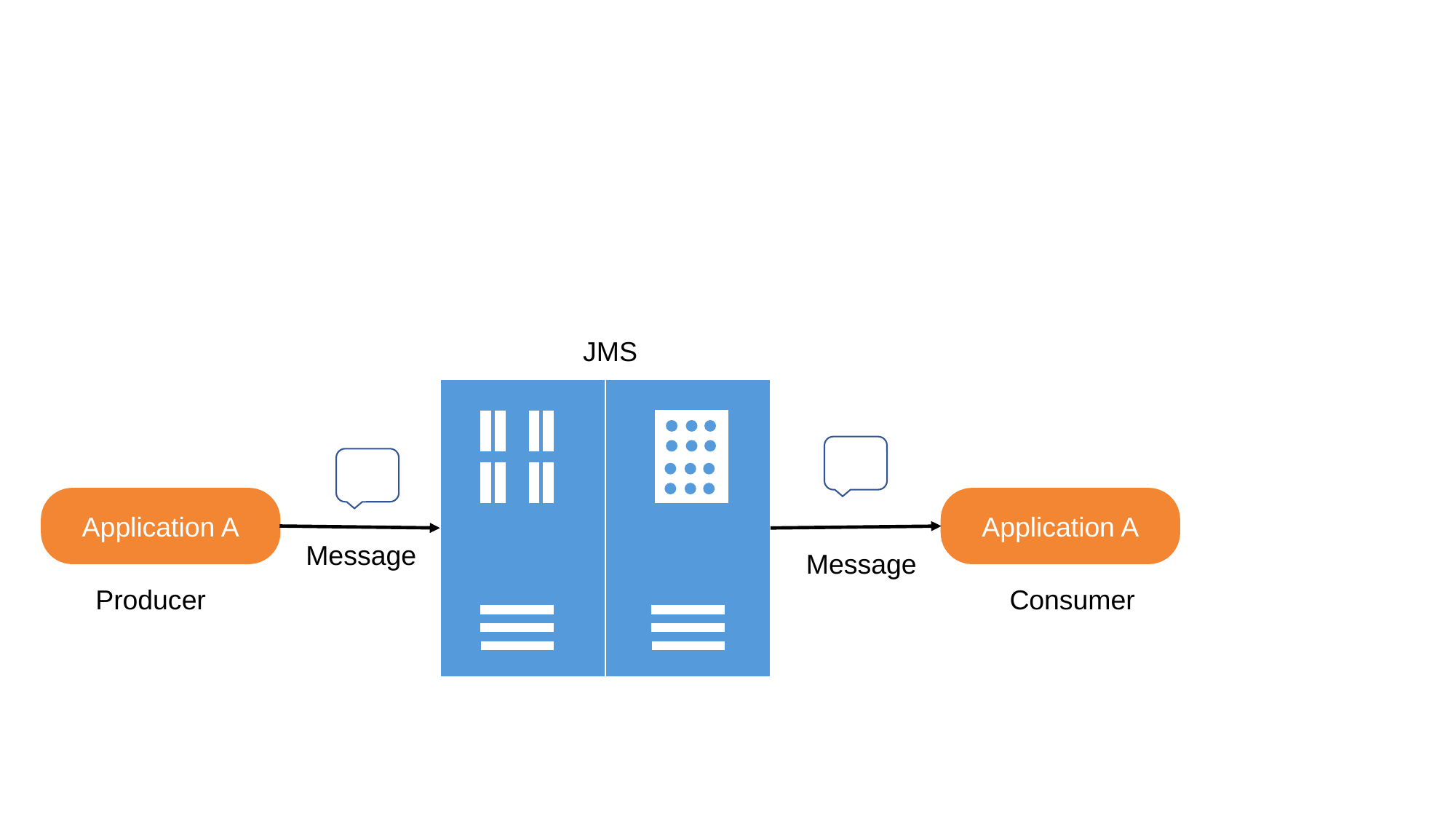

JMS

Application A
Application A
Message
Message
Producer
Consumer